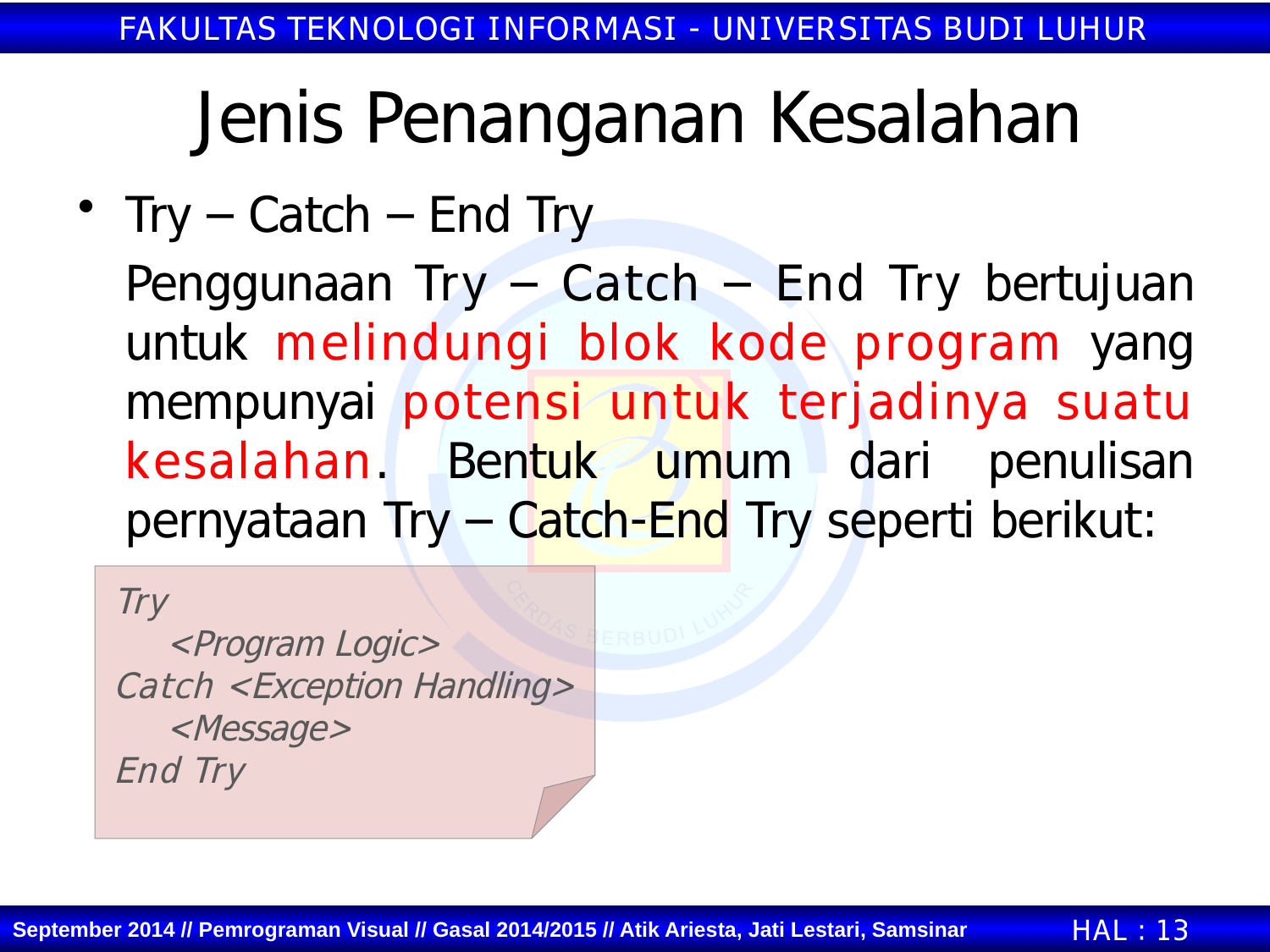

# Jenis Penanganan Kesalahan
Try – Catch – End Try
	Penggunaan Try – Catch – End Try bertujuan untuk melindungi blok kode program yang mempunyai potensi untuk terjadinya suatu kesalahan. Bentuk umum dari penulisan pernyataan Try – Catch-End Try seperti berikut:

Try
     <Program Logic>
Catch <Exception Handling>
     <Message>
End Try